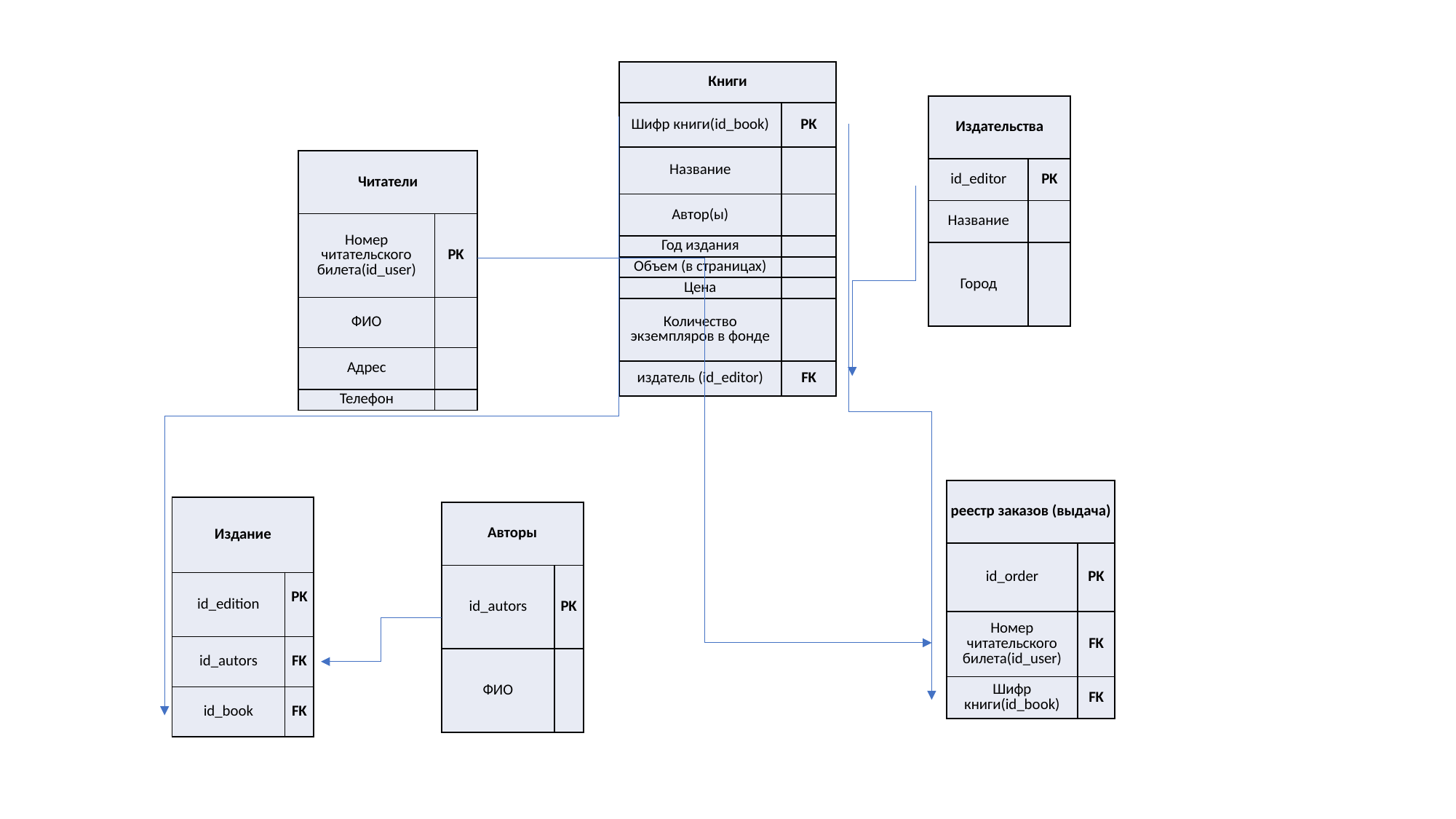

| Книги |  |
| --- | --- |
| Шифр книги(id\_book) | PK |
| Название |  |
| Автор(ы) |  |
| Год издания |  |
| Объем (в страницах) |  |
| Цена |  |
| Количество экземпляров в фонде |  |
| издатель (id\_editor) | FK |
| Издательства |  |
| --- | --- |
| id\_editor | PK |
| Название |  |
| Город |  |
| Читатели |  |
| --- | --- |
| Номер читательского билета(id\_user) | PK |
| ФИО |  |
| Адрес |  |
| Телефон |  |
| реестр заказов (выдача) |  |
| --- | --- |
| id\_order | PK |
| Номер читательского билета(id\_user) | FK |
| Шифр книги(id\_book) | FK |
| Издание |  |
| --- | --- |
| id\_edition | PK |
| id\_autors | FK |
| id\_book | FK |
| Авторы |  |
| --- | --- |
| id\_autors | PK |
| ФИО |  |